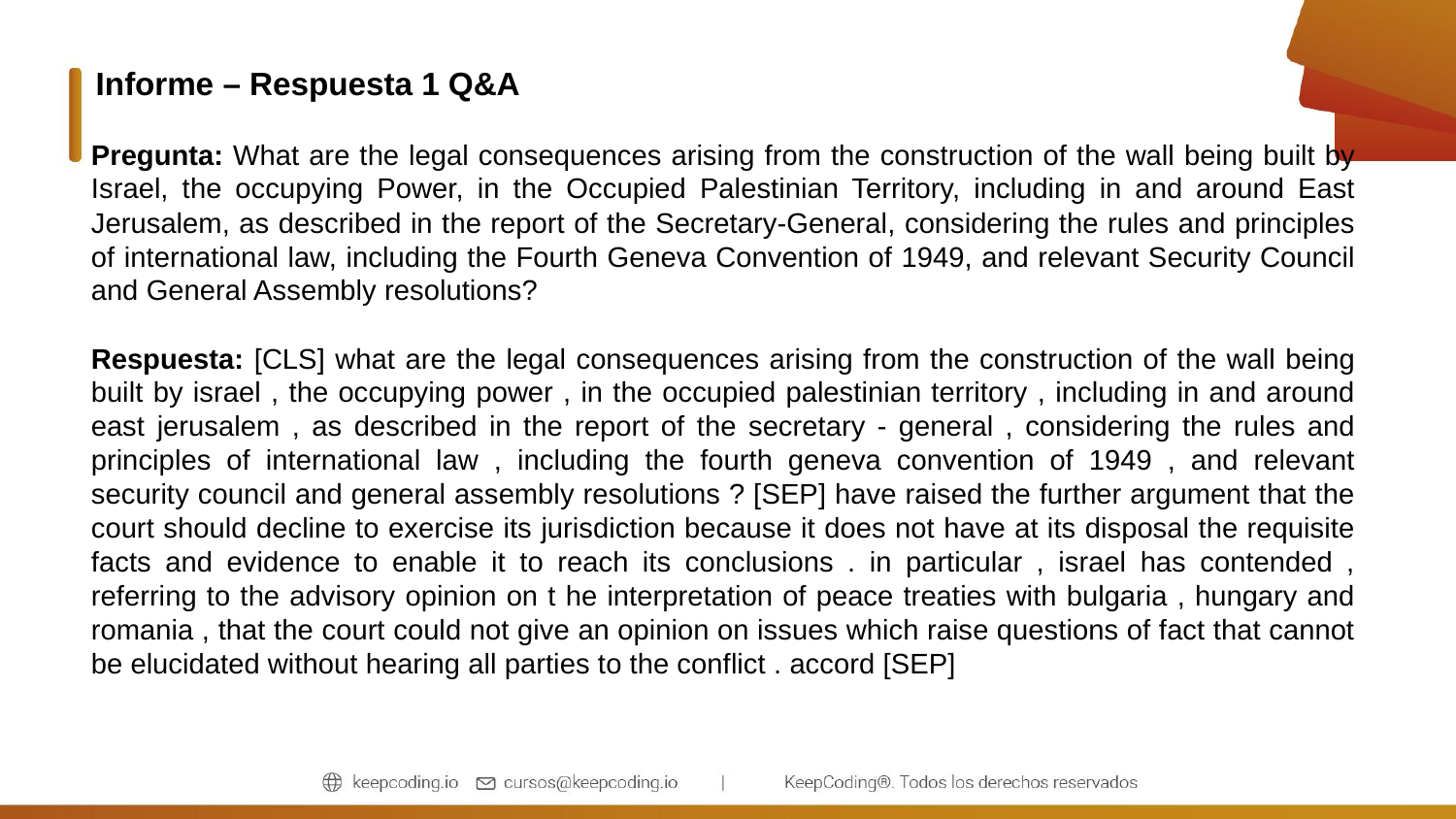

Informe – Respuesta 1 Q&A
Pregunta: What are the legal consequences arising from the construction of the wall being built by Israel, the occupying Power, in the Occupied Palestinian Territory, including in and around East Jerusalem, as described in the report of the Secretary-General, considering the rules and principles of international law, including the Fourth Geneva Convention of 1949, and relevant Security Council and General Assembly resolutions?

Respuesta: [CLS] what are the legal consequences arising from the construction of the wall being built by israel , the occupying power , in the occupied palestinian territory , including in and around east jerusalem , as described in the report of the secretary - general , considering the rules and principles of international law , including the fourth geneva convention of 1949 , and relevant security council and general assembly resolutions ? [SEP] have raised the further argument that the court should decline to exercise its jurisdiction because it does not have at its disposal the requisite facts and evidence to enable it to reach its conclusions . in particular , israel has contended , referring to the advisory opinion on t he interpretation of peace treaties with bulgaria , hungary and romania , that the court could not give an opinion on issues which raise questions of fact that cannot be elucidated without hearing all parties to the conflict . accord [SEP]